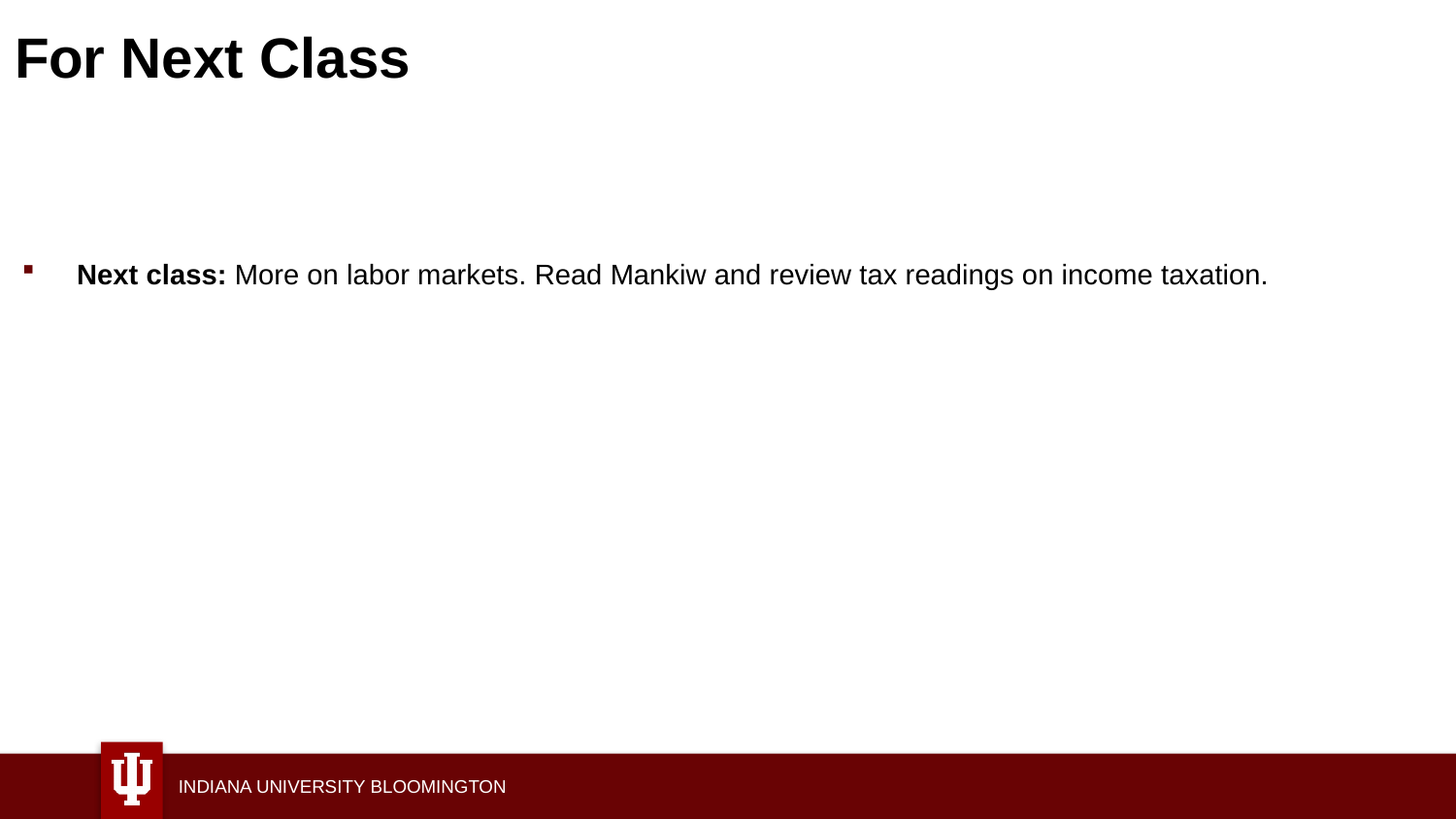

# For Next Class
Next class: More on labor markets. Read Mankiw and review tax readings on income taxation.